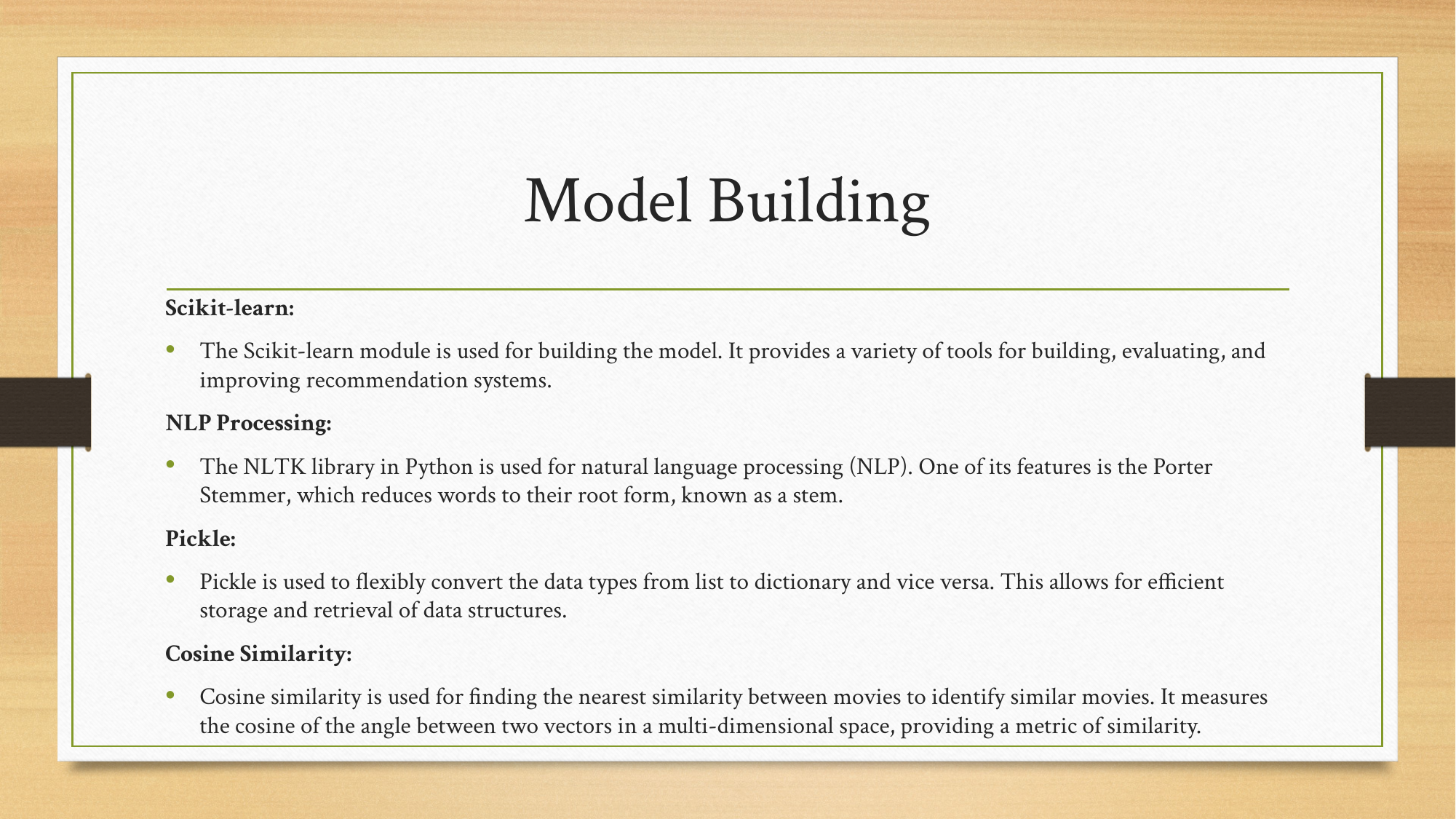

# Model Building

Scikit-learn:
The Scikit-learn module is used for building the model. It provides a variety of tools for building, evaluating, and improving recommendation systems.
NLP Processing:
The NLTK library in Python is used for natural language processing (NLP). One of its features is the Porter Stemmer, which reduces words to their root form, known as a stem.
Pickle:
Pickle is used to flexibly convert the data types from list to dictionary and vice versa. This allows for efficient storage and retrieval of data structures.
Cosine Similarity:
Cosine similarity is used for finding the nearest similarity between movies to identify similar movies. It measures the cosine of the angle between two vectors in a multi-dimensional space, providing a metric of similarity.